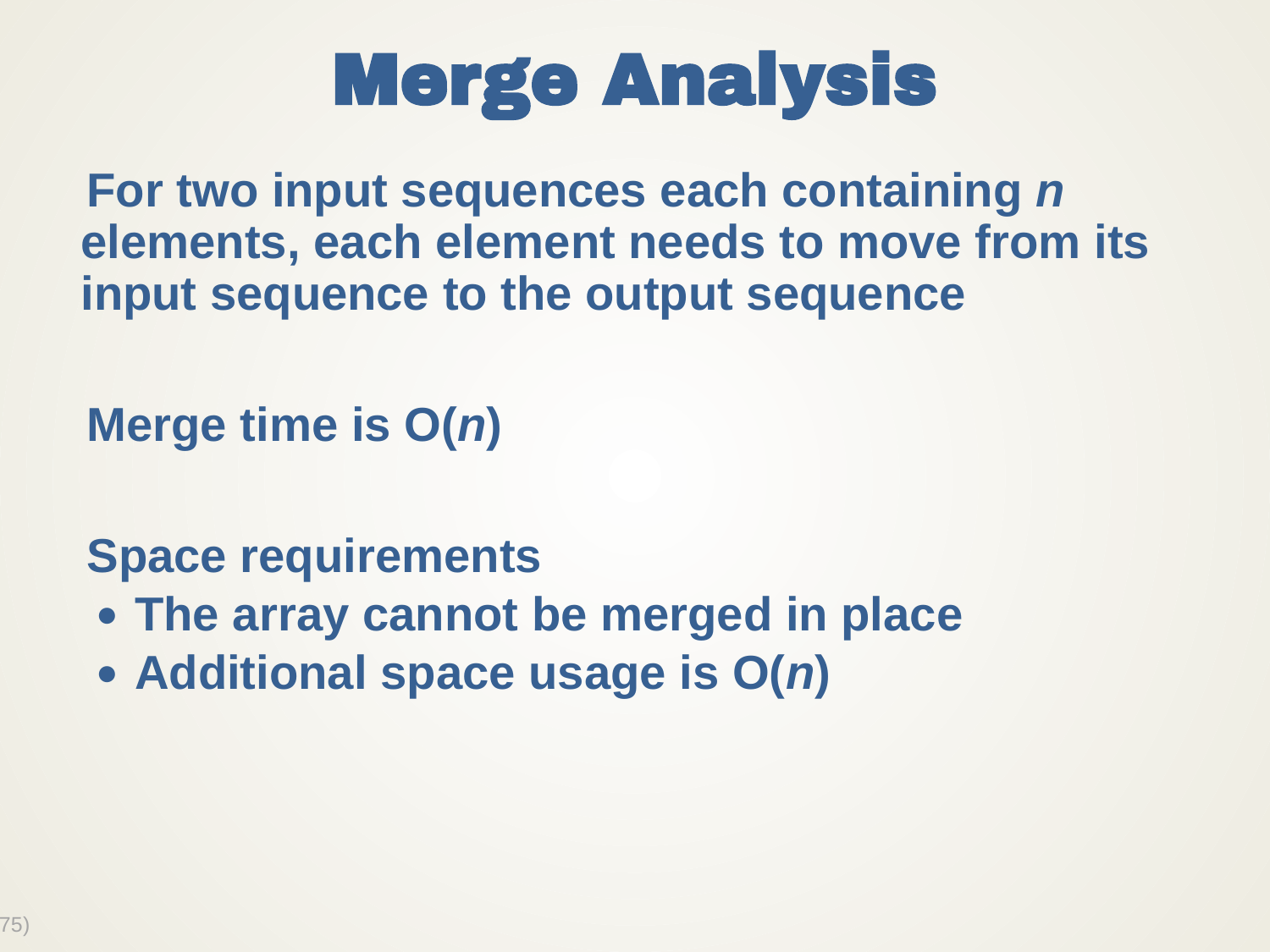

# Merge Analysis
For two input sequences each containing n elements, each element needs to move from its input sequence to the output sequence

Merge time is O(n)

Space requirements
The array cannot be merged in place
Additional space usage is O(n)